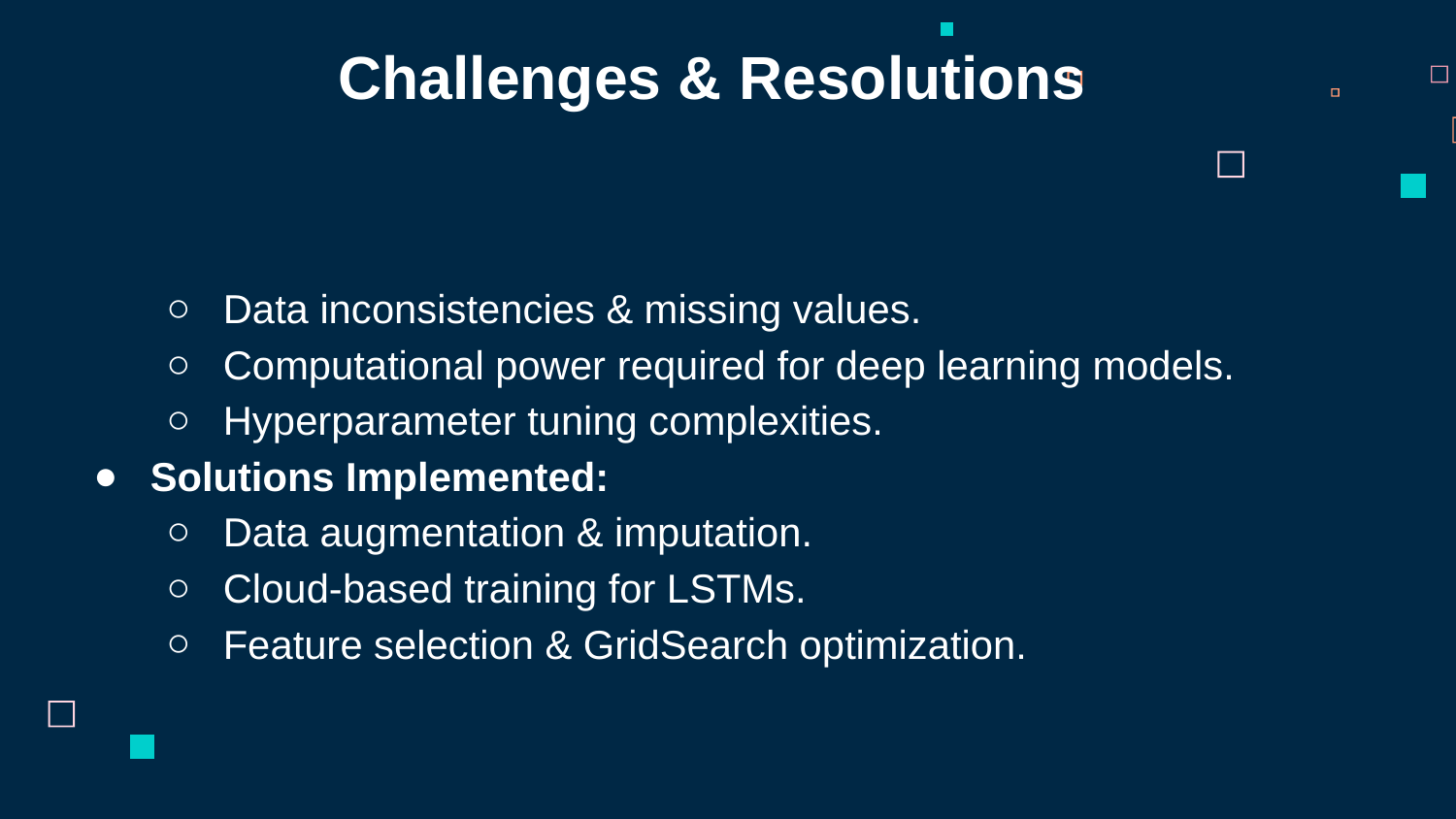

Challenges & Resolutions

Data inconsistencies & missing values.
Computational power required for deep learning models.
Hyperparameter tuning complexities.
Solutions Implemented:
Data augmentation & imputation.
Cloud-based training for LSTMs.
Feature selection & GridSearch optimization.